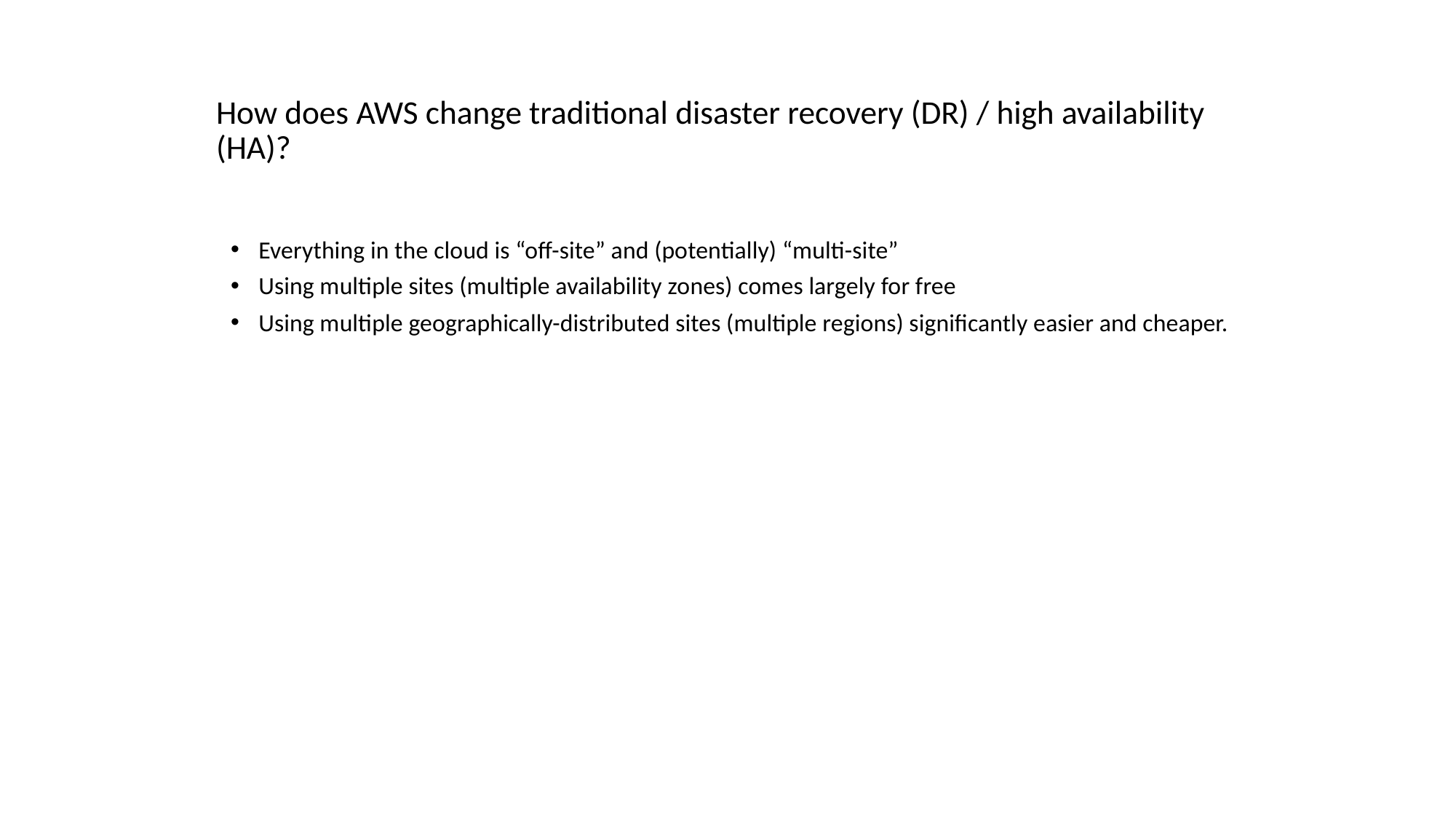

# How does AWS change traditional disaster recovery (DR) / high availability (HA)?
Everything in the cloud is “off-site” and (potentially) “multi-site”
Using multiple sites (multiple availability zones) comes largely for free
Using multiple geographically-distributed sites (multiple regions) significantly easier and cheaper.